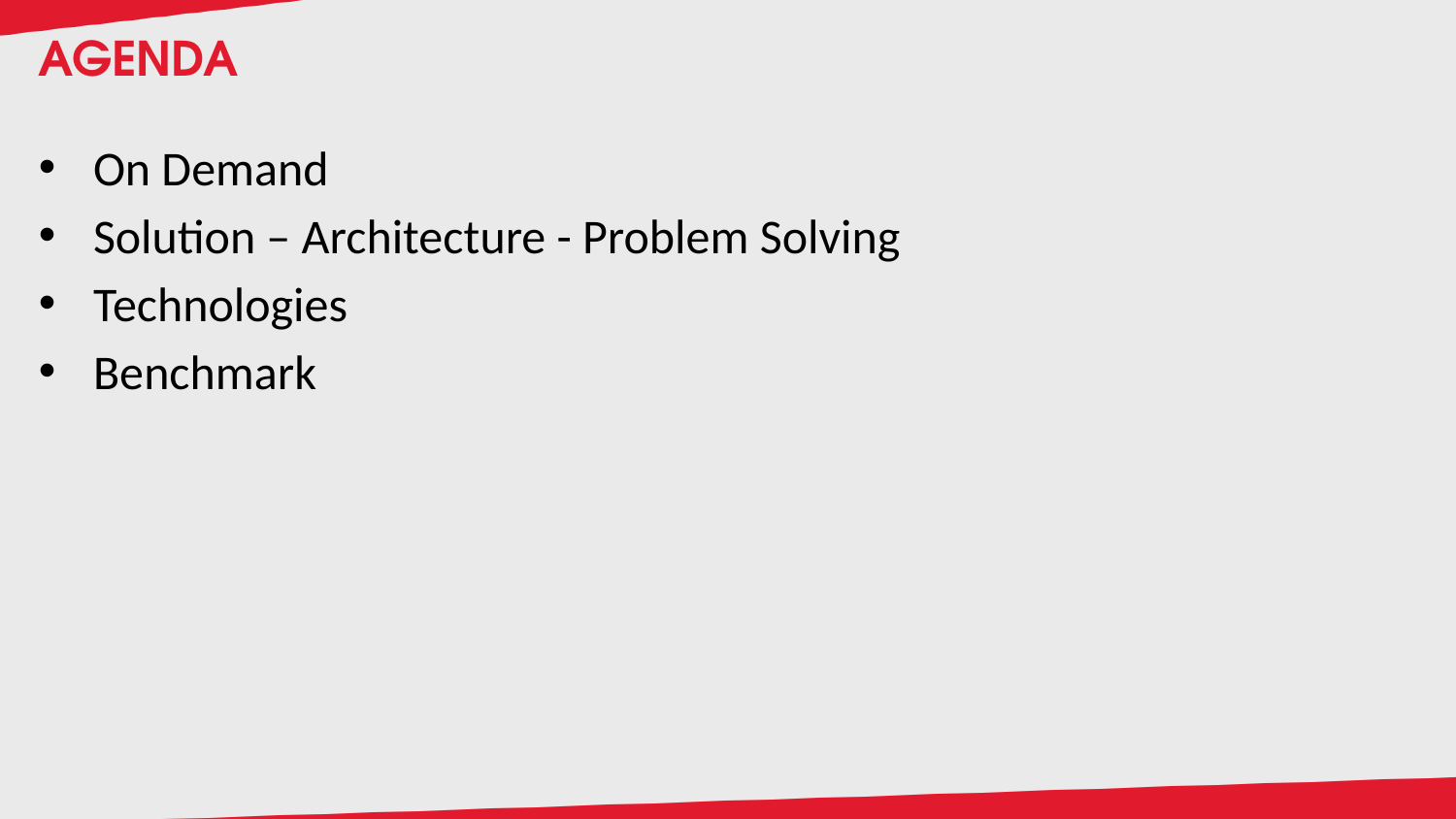

# AGENDA
On Demand
Solution – Architecture - Problem Solving
Technologies
Benchmark